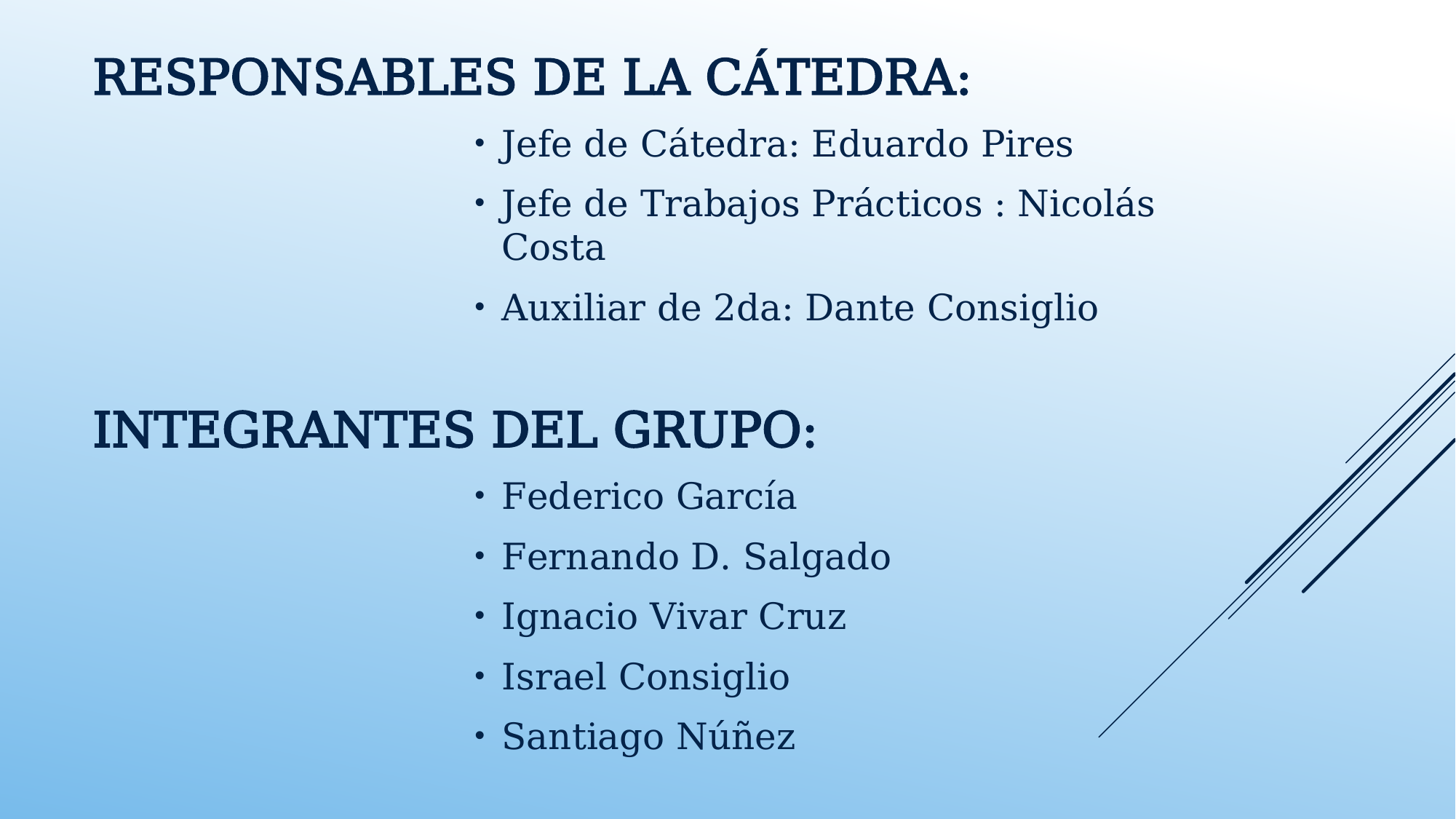

Responsables de la cátedra:
Jefe de Cátedra: Eduardo Pires
Jefe de Trabajos Prácticos : Nicolás Costa
Auxiliar de 2da: Dante Consiglio

Integrantes del grupo:
Federico García
Fernando D. Salgado
Ignacio Vivar Cruz
Israel Consiglio
Santiago Núñez